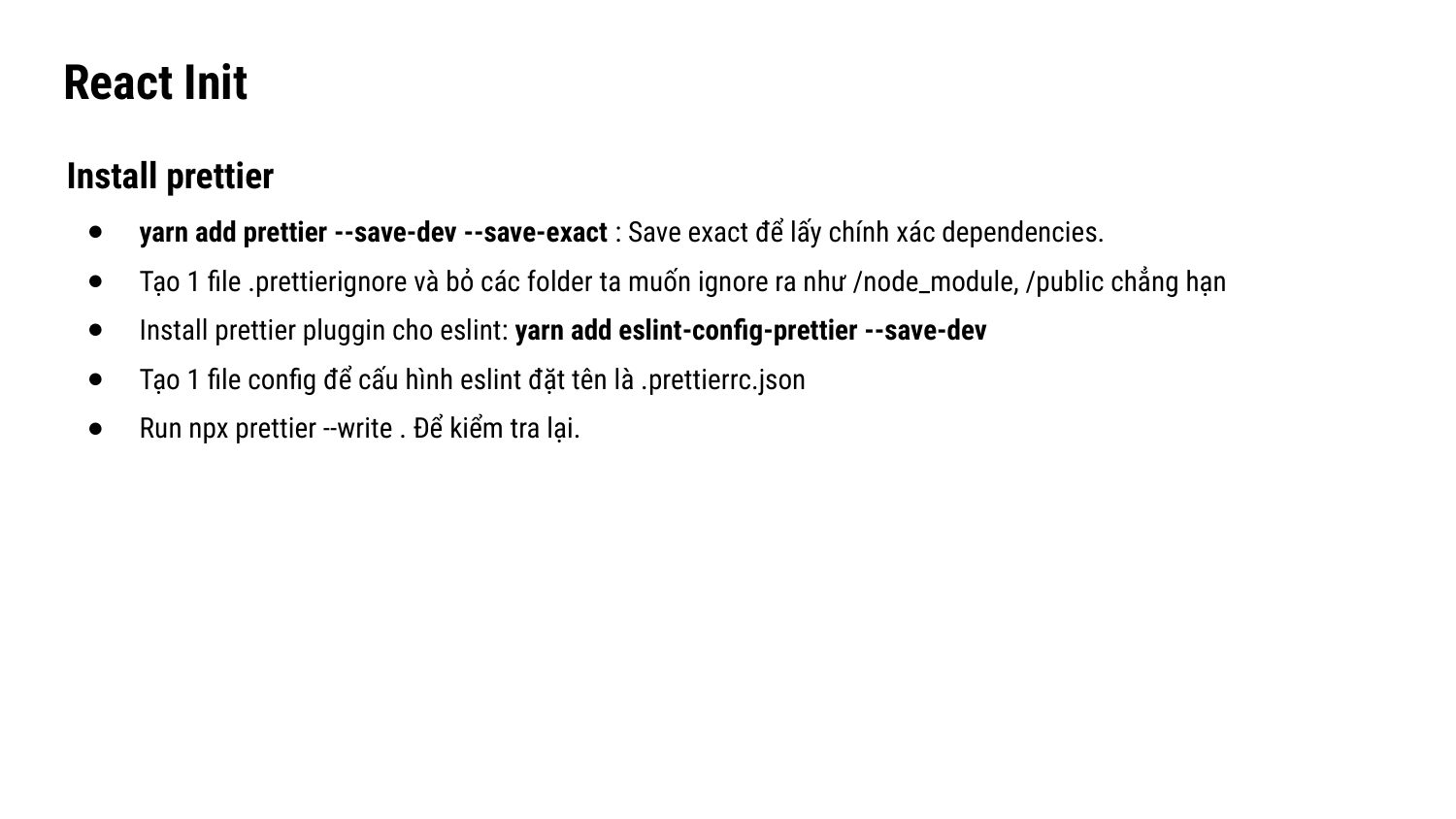

# React Init
Install prettier
yarn add prettier --save-dev --save-exact : Save exact để lấy chính xác dependencies.
Tạo 1 file .prettierignore và bỏ các folder ta muốn ignore ra như /node_module, /public chẳng hạn
Install prettier pluggin cho eslint: yarn add eslint-config-prettier --save-dev
Tạo 1 file config để cấu hình eslint đặt tên là .prettierrc.json
Run npx prettier --write . Để kiểm tra lại.